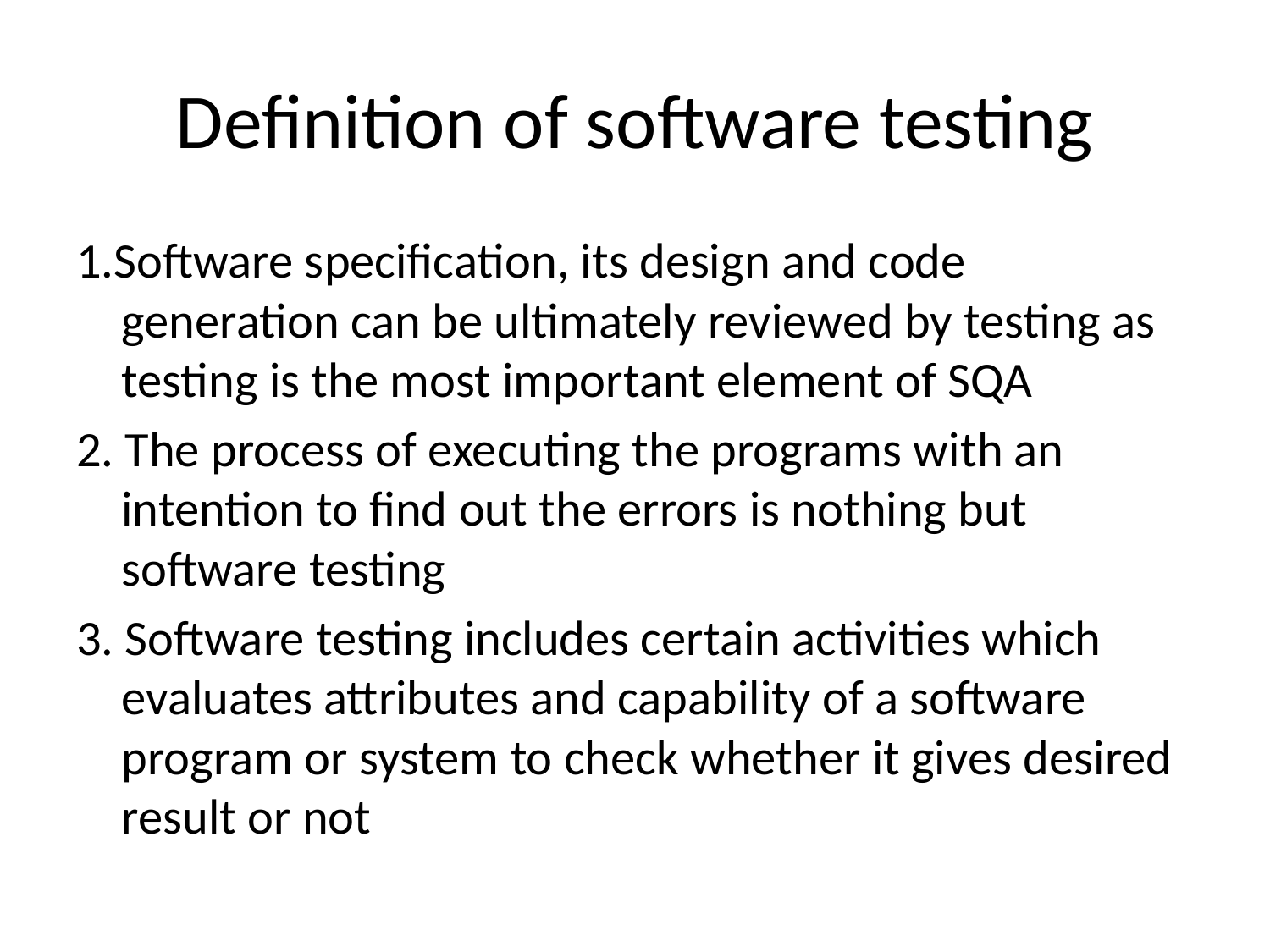

# Definition of software testing
1.Software specification, its design and code generation can be ultimately reviewed by testing as testing is the most important element of SQA
2. The process of executing the programs with an intention to find out the errors is nothing but software testing
3. Software testing includes certain activities which evaluates attributes and capability of a software program or system to check whether it gives desired result or not